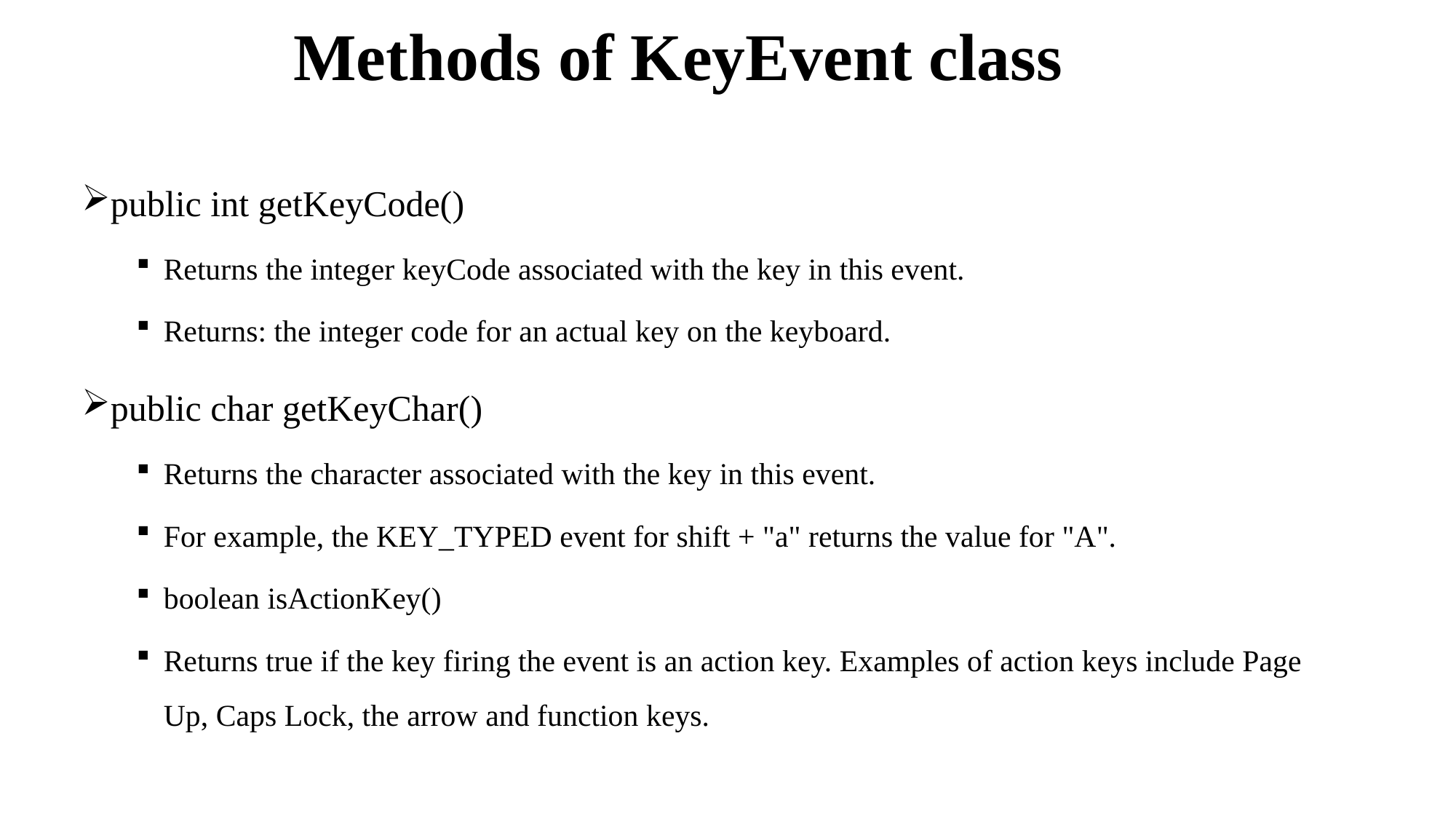

# Methods of KeyEvent class
public int getKeyCode()
Returns the integer keyCode associated with the key in this event.
Returns: the integer code for an actual key on the keyboard.
public char getKeyChar()
Returns the character associated with the key in this event.
For example, the KEY_TYPED event for shift + "a" returns the value for "A".
boolean isActionKey()
Returns true if the key firing the event is an action key. Examples of action keys include Page Up, Caps Lock, the arrow and function keys.